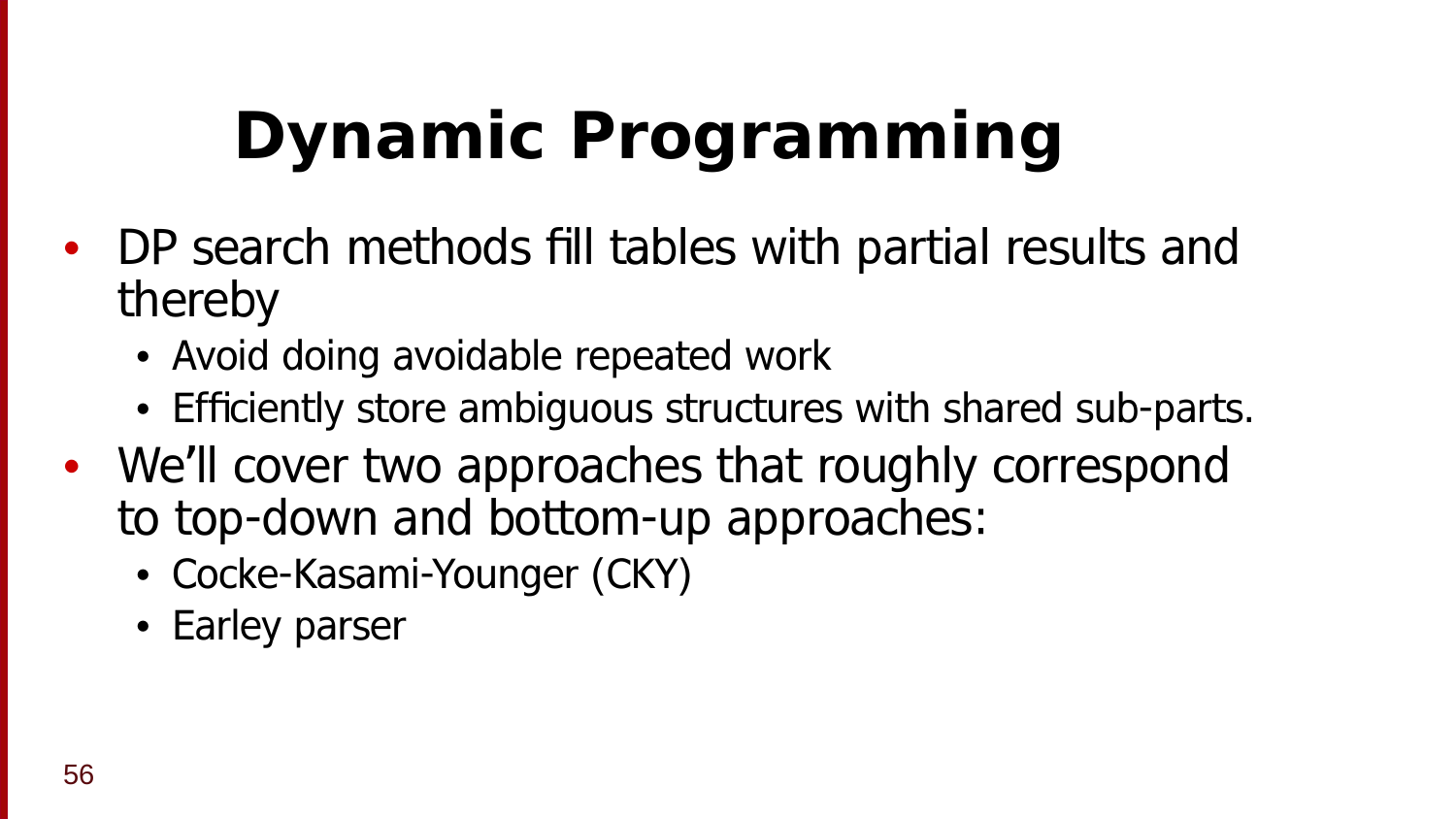

# Dynamic Programming
DP search methods fill tables with partial results and thereby
Avoid doing avoidable repeated work
Efficiently store ambiguous structures with shared sub-parts.
We’ll cover two approaches that roughly correspond to top-down and bottom-up approaches:
Cocke-Kasami-Younger (CKY)
Earley parser

56